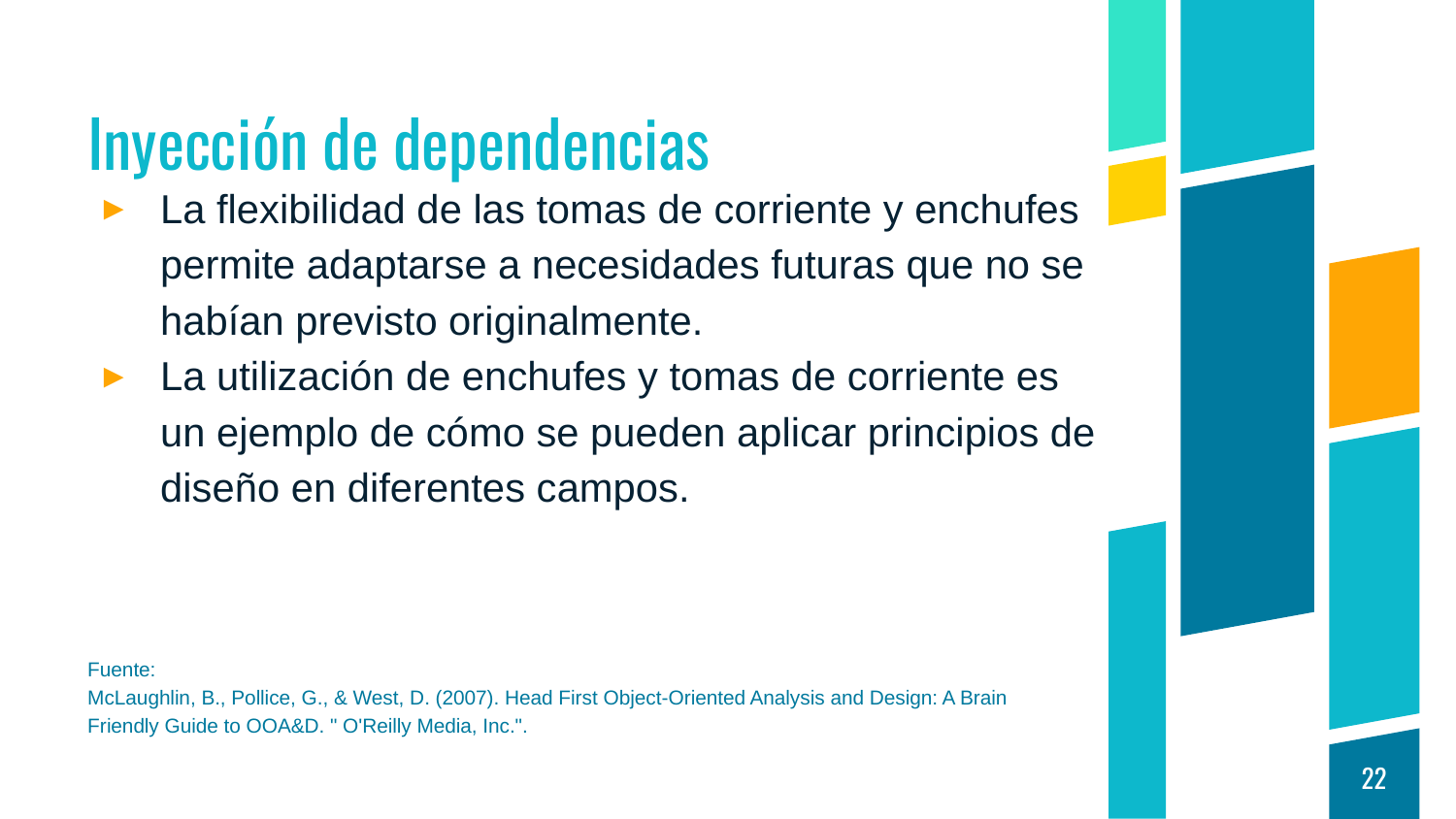

# Inyección de dependencias
La flexibilidad de las tomas de corriente y enchufes permite adaptarse a necesidades futuras que no se habían previsto originalmente.
La utilización de enchufes y tomas de corriente es un ejemplo de cómo se pueden aplicar principios de diseño en diferentes campos.
Fuente:
McLaughlin, B., Pollice, G., & West, D. (2007). Head First Object-Oriented Analysis and Design: A Brain Friendly Guide to OOA&D. " O'Reilly Media, Inc.".

22